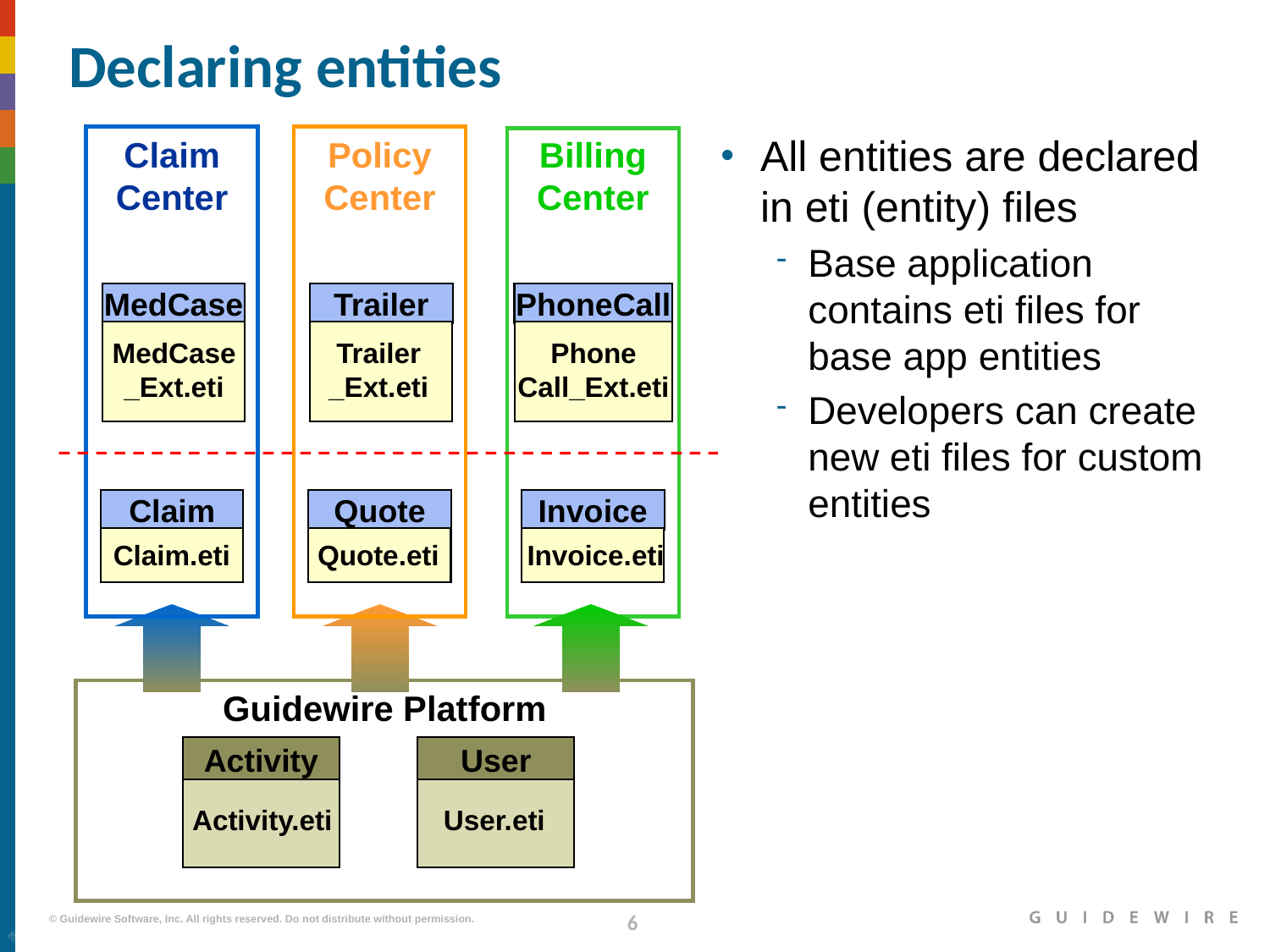

# Declaring entities

Claim
Center
Policy
Center
Billing
Center

All entities are declared in eti (entity) files
Base application contains eti files for base app entities
Developers can create new eti files for custom entities
MedCase
Trailer
PhoneCall

MedCase
_Ext.eti
Trailer
_Ext.eti
Phone
Call_Ext.eti

Claim

Quote

Invoice

Claim.eti
Quote.eti
Invoice.eti

Guidewire Platform

Activity
User

User.eti
Activity.eti